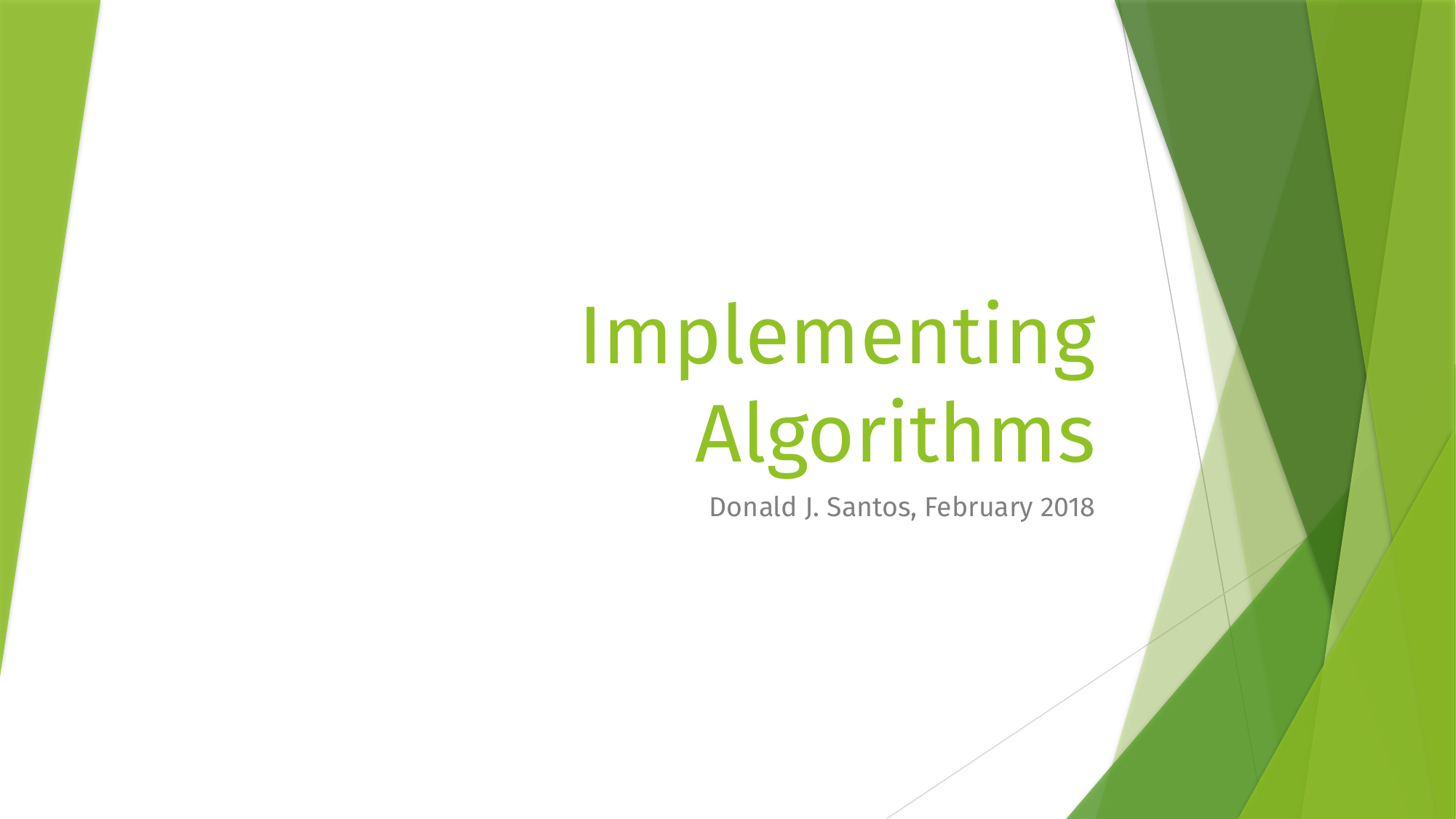

# Implementing Algorithms
Donald J. Santos, February 2018